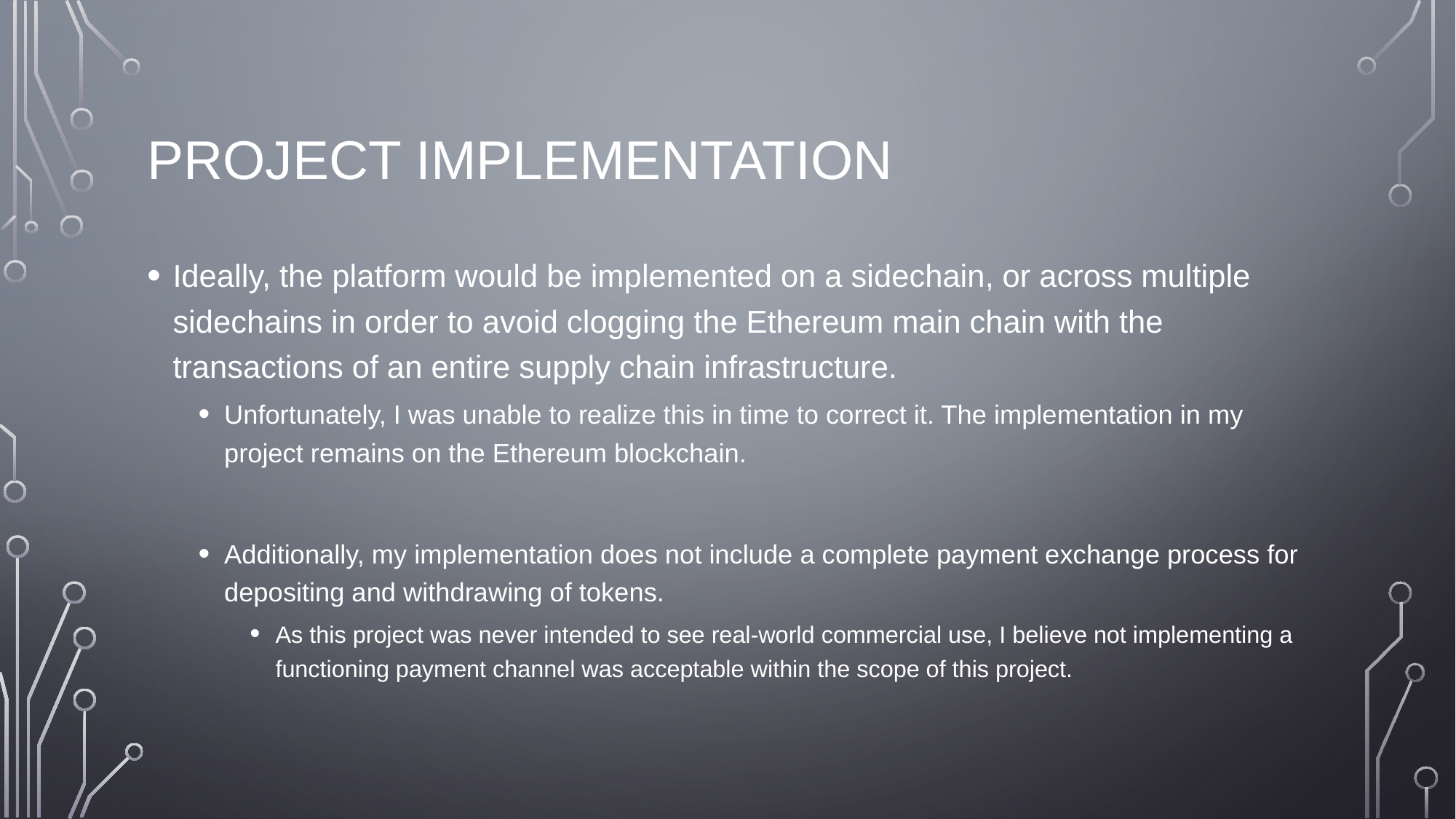

# Project Implementation
Ideally, the platform would be implemented on a sidechain, or across multiple sidechains in order to avoid clogging the Ethereum main chain with the transactions of an entire supply chain infrastructure.
Unfortunately, I was unable to realize this in time to correct it. The implementation in my project remains on the Ethereum blockchain.

Additionally, my implementation does not include a complete payment exchange process for depositing and withdrawing of tokens.
As this project was never intended to see real-world commercial use, I believe not implementing a functioning payment channel was acceptable within the scope of this project.